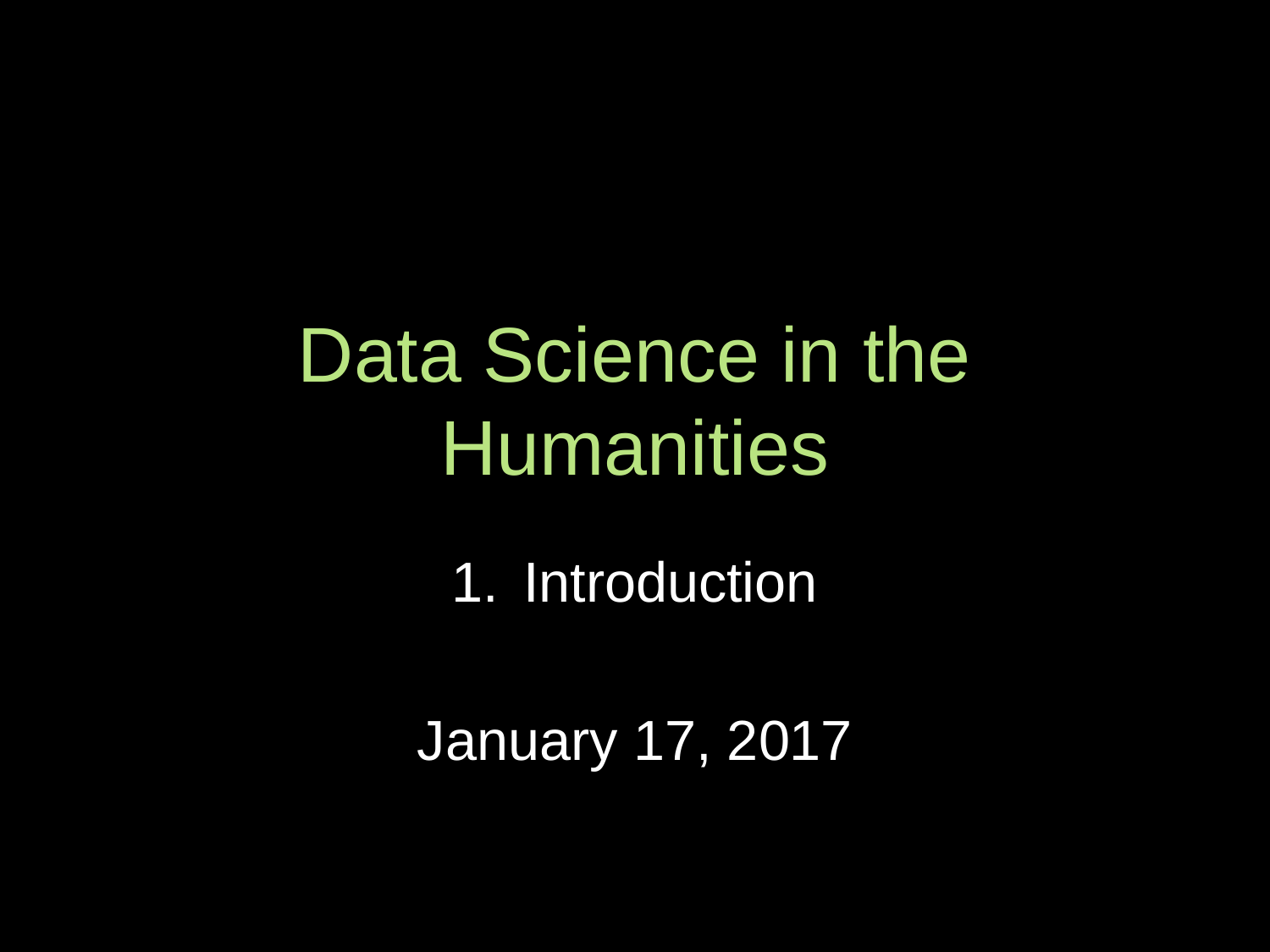

# Data Science in the Humanities
Introduction

January 17, 2017